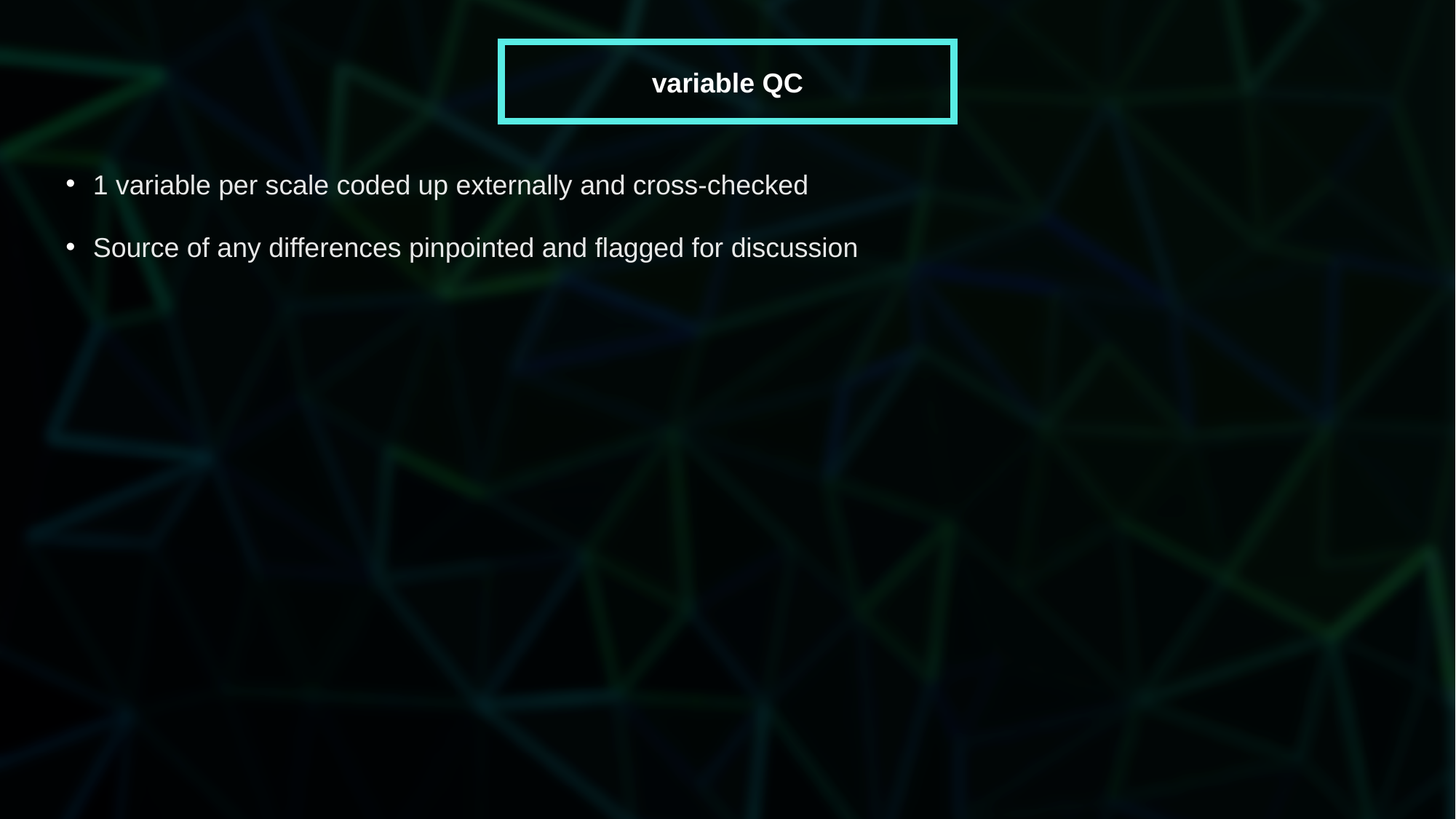

variable QC
1 variable per scale coded up externally and cross-checked
Source of any differences pinpointed and flagged for discussion